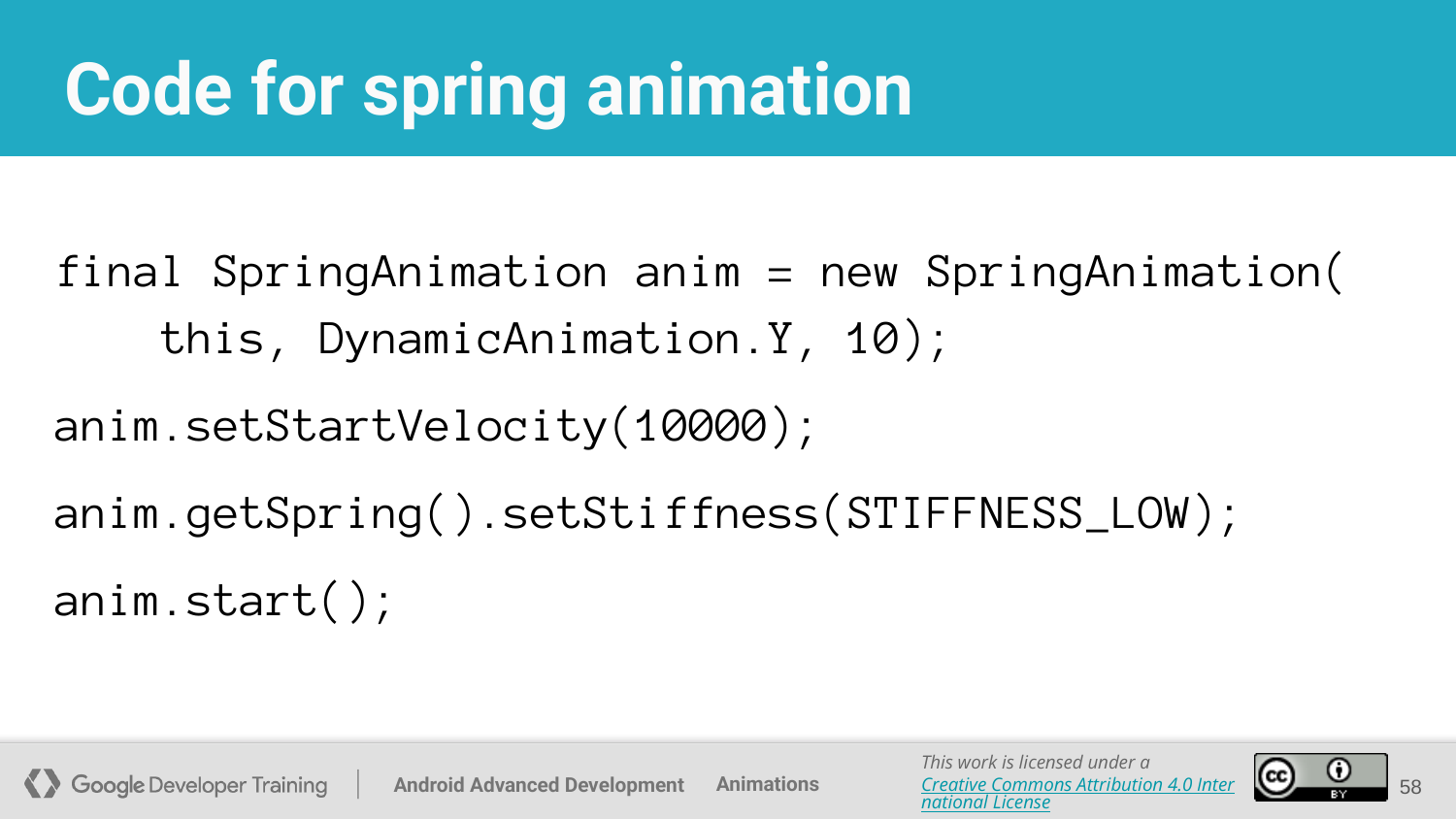

# Code for spring animation
final SpringAnimation anim = new SpringAnimation(
    this, DynamicAnimation.Y, 10);
anim.setStartVelocity(10000);
anim.getSpring().setStiffness(STIFFNESS_LOW);
anim.start();

58